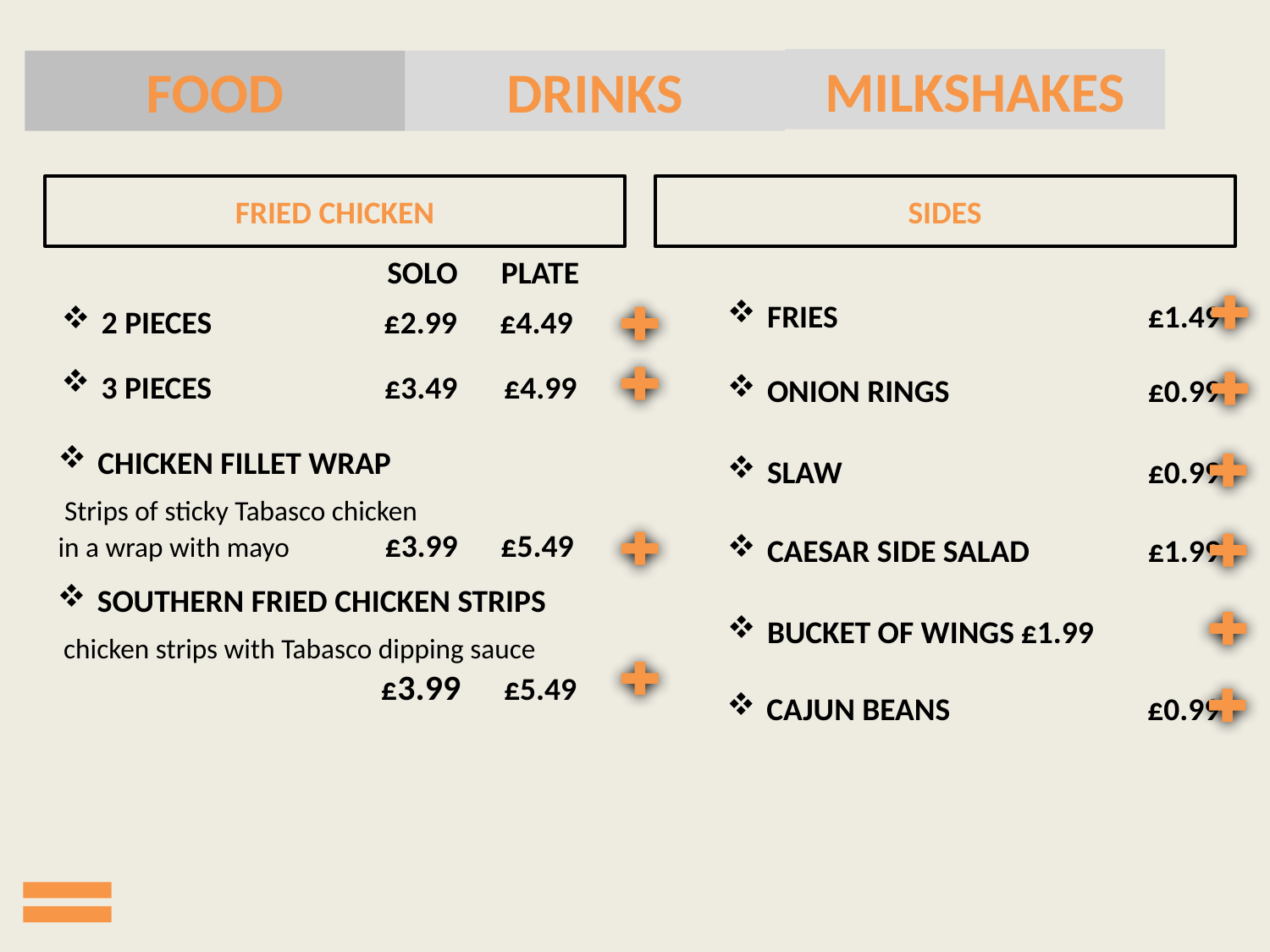

MILKSHAKES
FOOD
DRINKS
FRIED CHICKEN
SIDES
SOLO      PLATE
FRIES  			£1.49

2 PIECES                        £2.99      £4.49

3 PIECES                        £3.49      £4.99

ONION RINGS   		£0.99

CHICKEN FILLET WRAP
 Strips of sticky Tabasco chicken
in a wrap with mayo               £3.99      £5.49
SLAW			£0.99

CAESAR SIDE SALAD	£1.99

SOUTHERN FRIED CHICKEN STRIPS
 chicken strips with Tabasco dipping sauce
	                               £3.99      £5.49
BUCKET OF WINGS	£1.99

CAJUN BEANS		£0.99